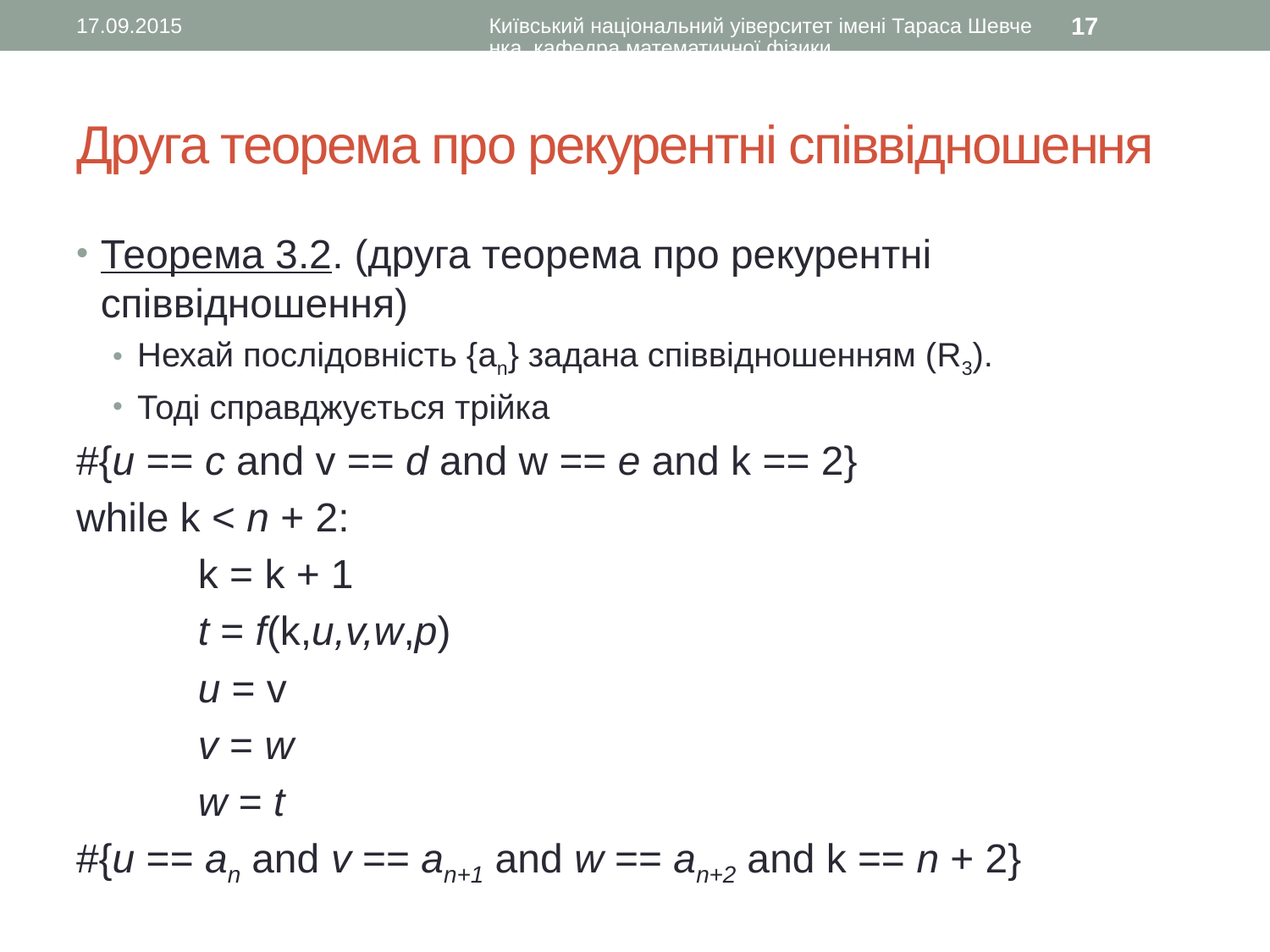

17.09.2015
Київський національний уіверситет імені Тараса Шевченка, кафедра математичної фізики
17
# Друга теорема про рекурентні співвідношення
Теорема 3.2. (друга теорема про рекурентні співвідношення)
Нехай послідовність {an} задана співвідношенням (R3).
Тоді справджується трійка
#{u == c and v == d and w == e and k == 2}
while k < n + 2:
	k = k + 1
	t = f(k,u,v,w,p)
	u = v
	v = w
	w = t
#{u == an and v == an+1 and w == an+2 and k == n + 2}